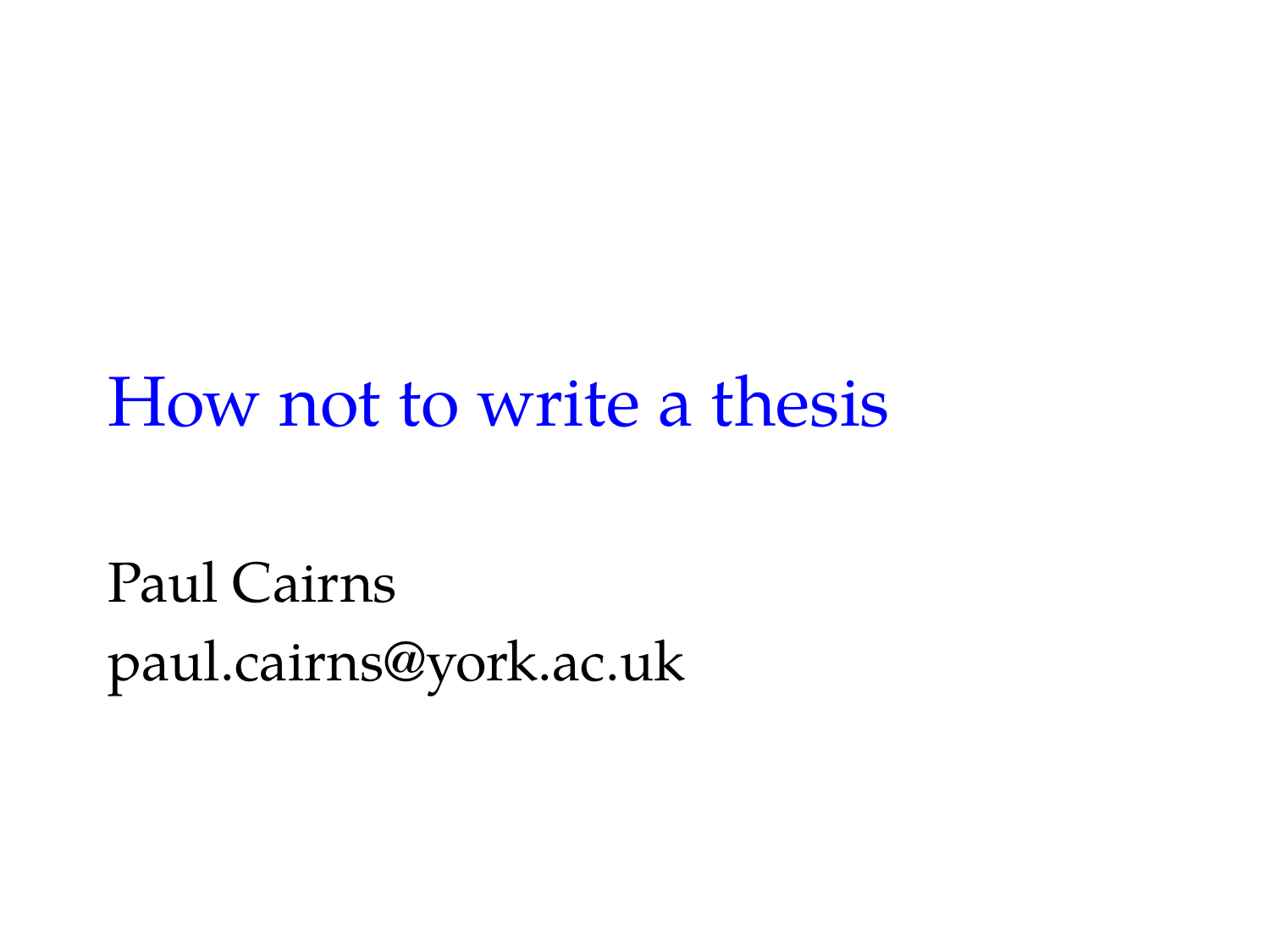

# How not to write a thesis
Paul Cairns
paul.cairns@york.ac.uk